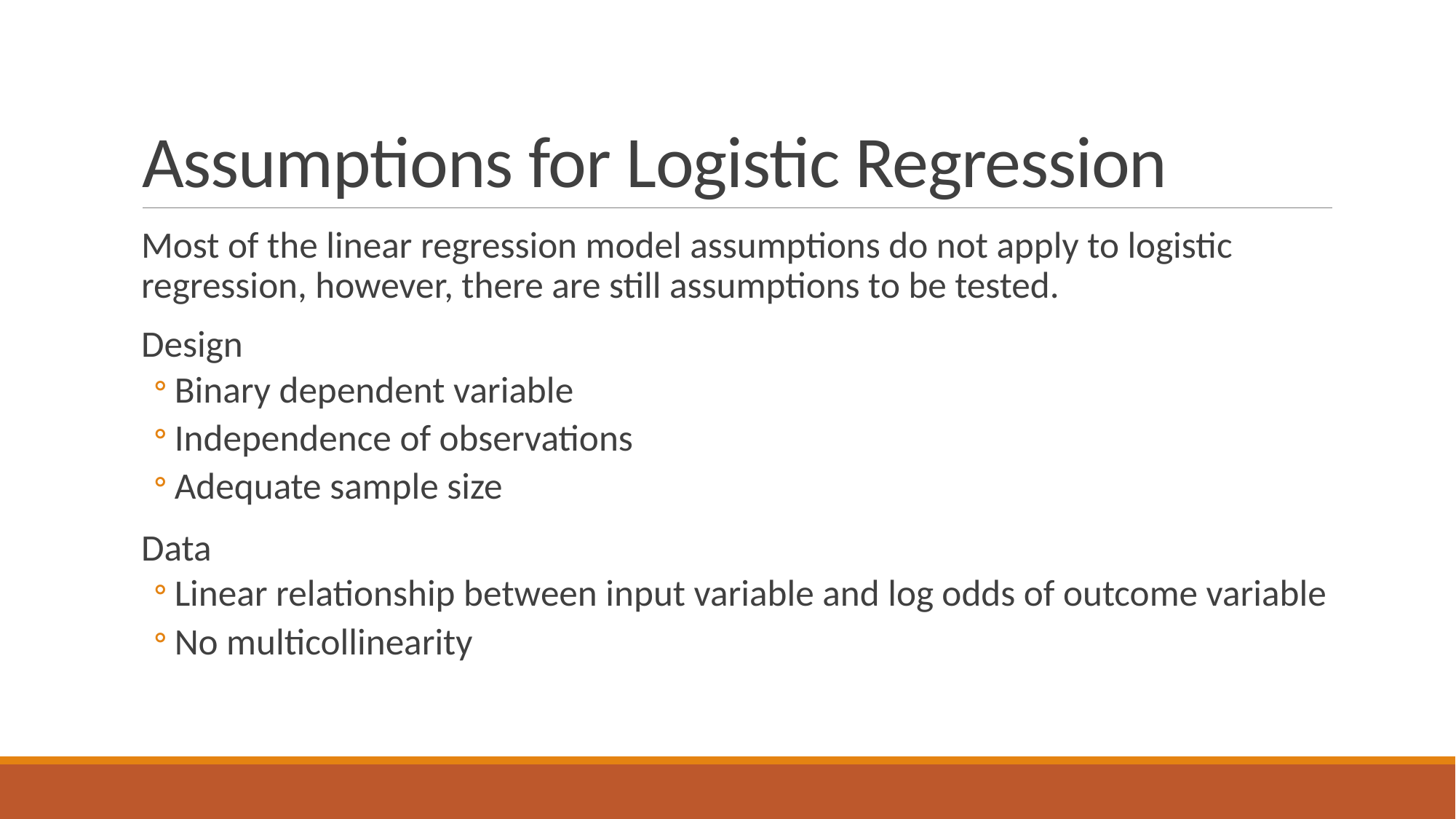

# Assumptions for Logistic Regression
Most of the linear regression model assumptions do not apply to logistic regression, however, there are still assumptions to be tested.
Design
Binary dependent variable
Independence of observations
Adequate sample size
Data
Linear relationship between input variable and log odds of outcome variable
No multicollinearity